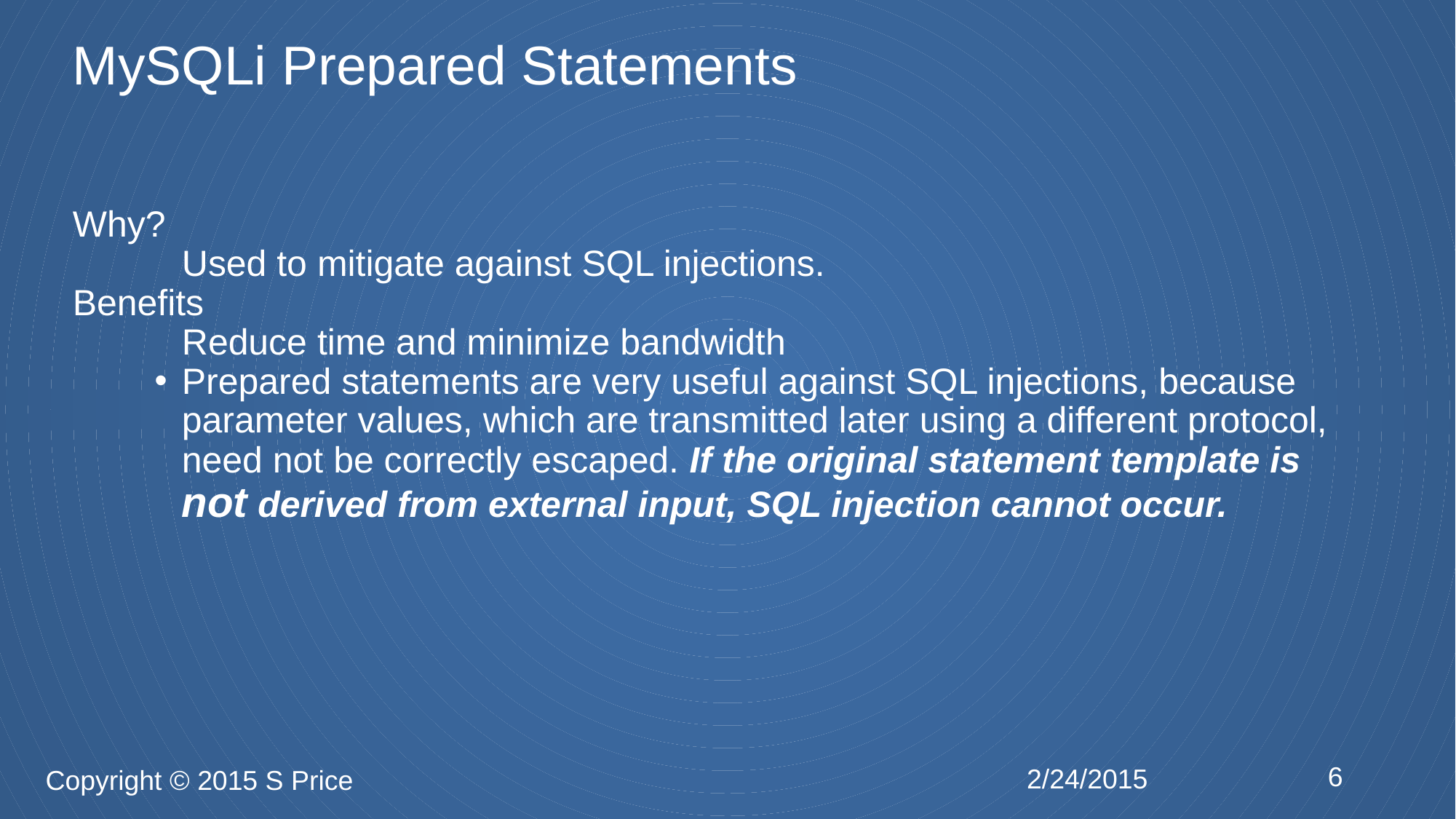

# MySQLi Prepared Statements
Why?
	Used to mitigate against SQL injections.
Benefits
	Reduce time and minimize bandwidth
Prepared statements are very useful against SQL injections, because parameter values, which are transmitted later using a different protocol, need not be correctly escaped. If the original statement template is not derived from external input, SQL injection cannot occur.

6
2/24/2015
Copyright © 2015 S Price